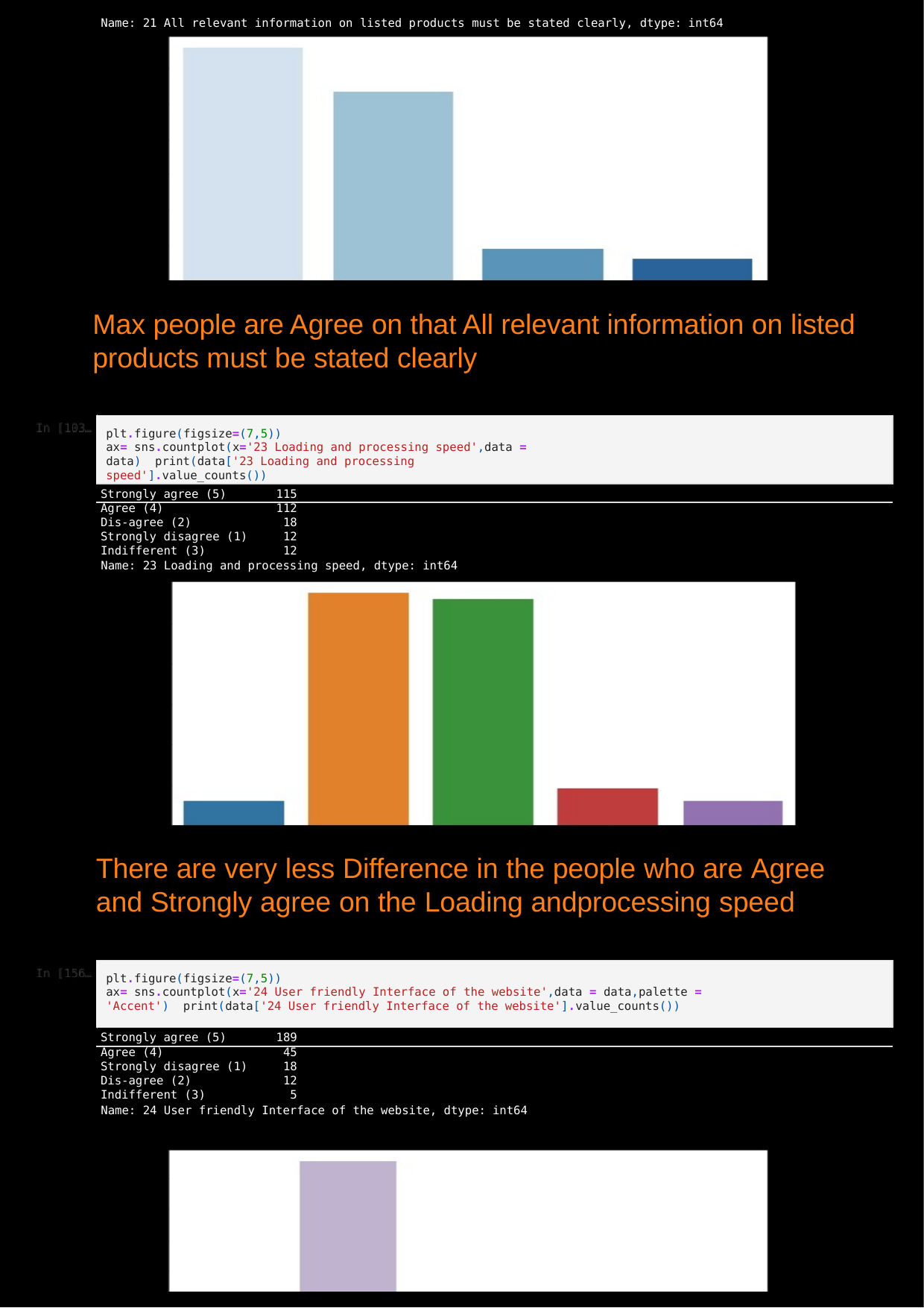

Name: 21 All relevant information on listed products must be stated clearly, dtype: int64

Max people are Agree on that All relevant information on listed products must be stated clearly

| plt.figure(figsize=(7,5)) ax= sns.countplot(x='23 Loading and processing speed',data = data) print(data['23 Loading and processing speed'].value\_counts()) |  |
| --- | --- |
| Strongly agree (5) | 115 |
| Agree (4) | 112 |
| Dis-agree (2) | 18 |
| Strongly disagree (1) | 12 |
| Indifferent (3) | 12 |
Name: 23 Loading and processing speed, dtype: int64

There are very less Difference in the people who are Agree and Strongly agree on the Loading andprocessing speed

| plt.figure(figsize=(7,5)) ax= sns.countplot(x='24 User friendly Interface of the website',data = data,palette = 'Accent') print(data['24 User friendly Interface of the website'].value\_counts()) |  |
| --- | --- |
| Strongly agree (5) | 189 |
| Agree (4) | 45 |
| Strongly disagree (1) | 18 |
| Dis-agree (2) | 12 |
| Indifferent (3) | 5 |
Name: 24 User friendly Interface of the website, dtype: int64